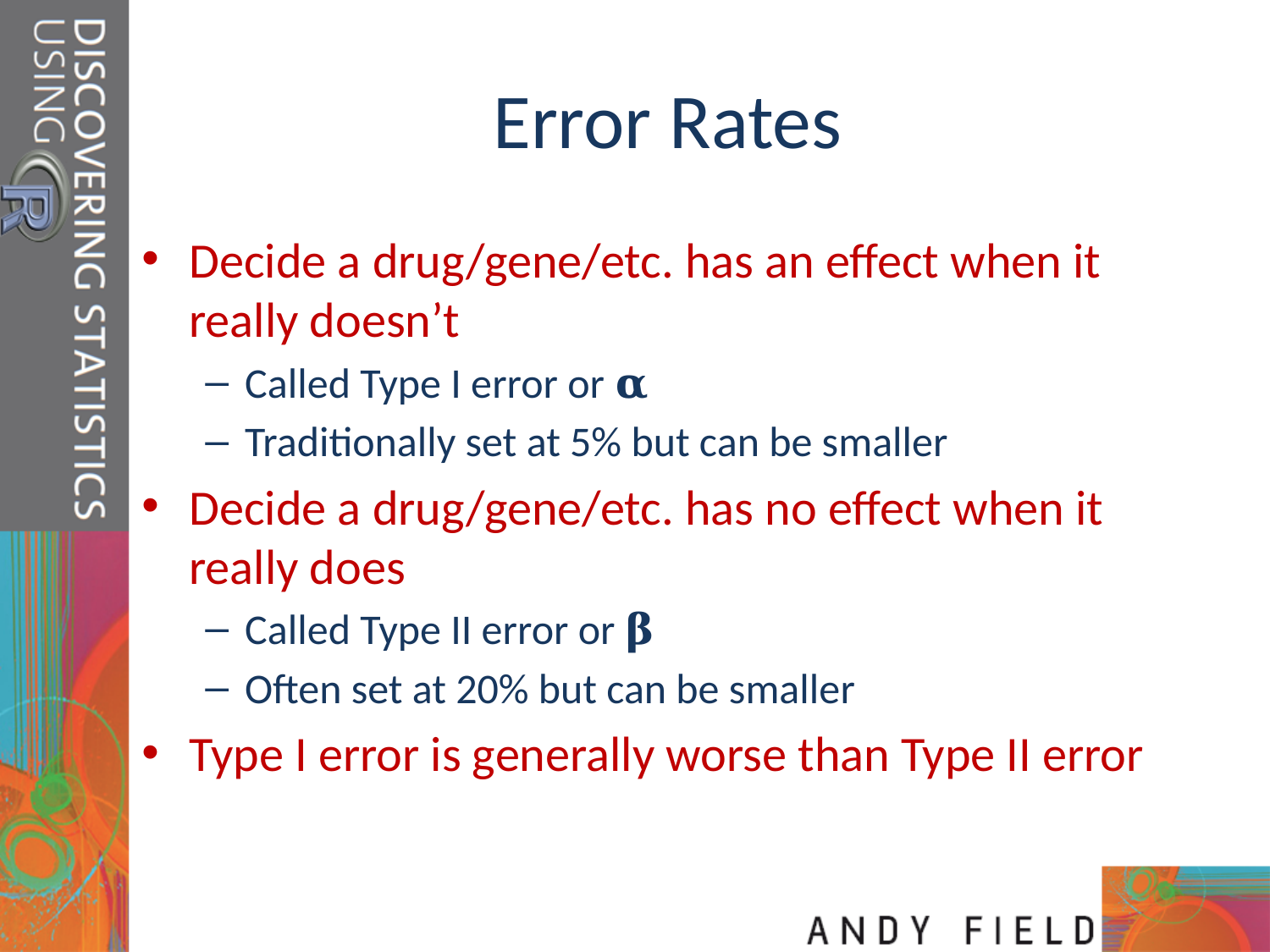

# Error Rates
Decide a drug/gene/etc. has an effect when it really doesn’t
Called Type I error or 𝛂
Traditionally set at 5% but can be smaller
Decide a drug/gene/etc. has no effect when it really does
Called Type II error or 𝛃
Often set at 20% but can be smaller
Type I error is generally worse than Type II error